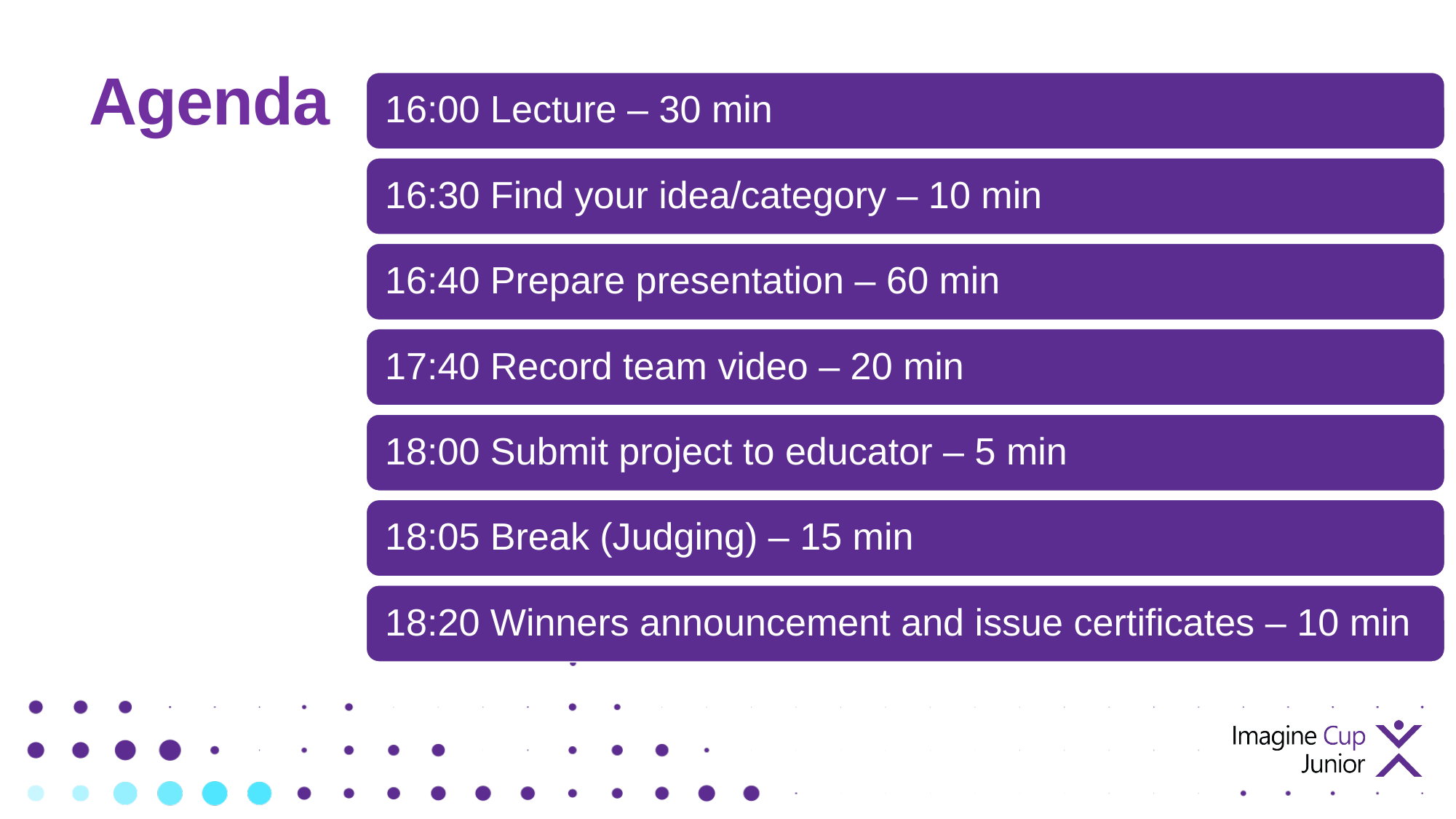

# Agenda
16:00 Lecture – 30 min
16:30 Find your idea/category – 10 min
16:40 Prepare presentation – 60 min
17:40 Record team video – 20 min
18:00 Submit project to educator – 5 min
18:05 Break (Judging) – 15 min
18:20 Winners announcement and issue certificates – 10 min